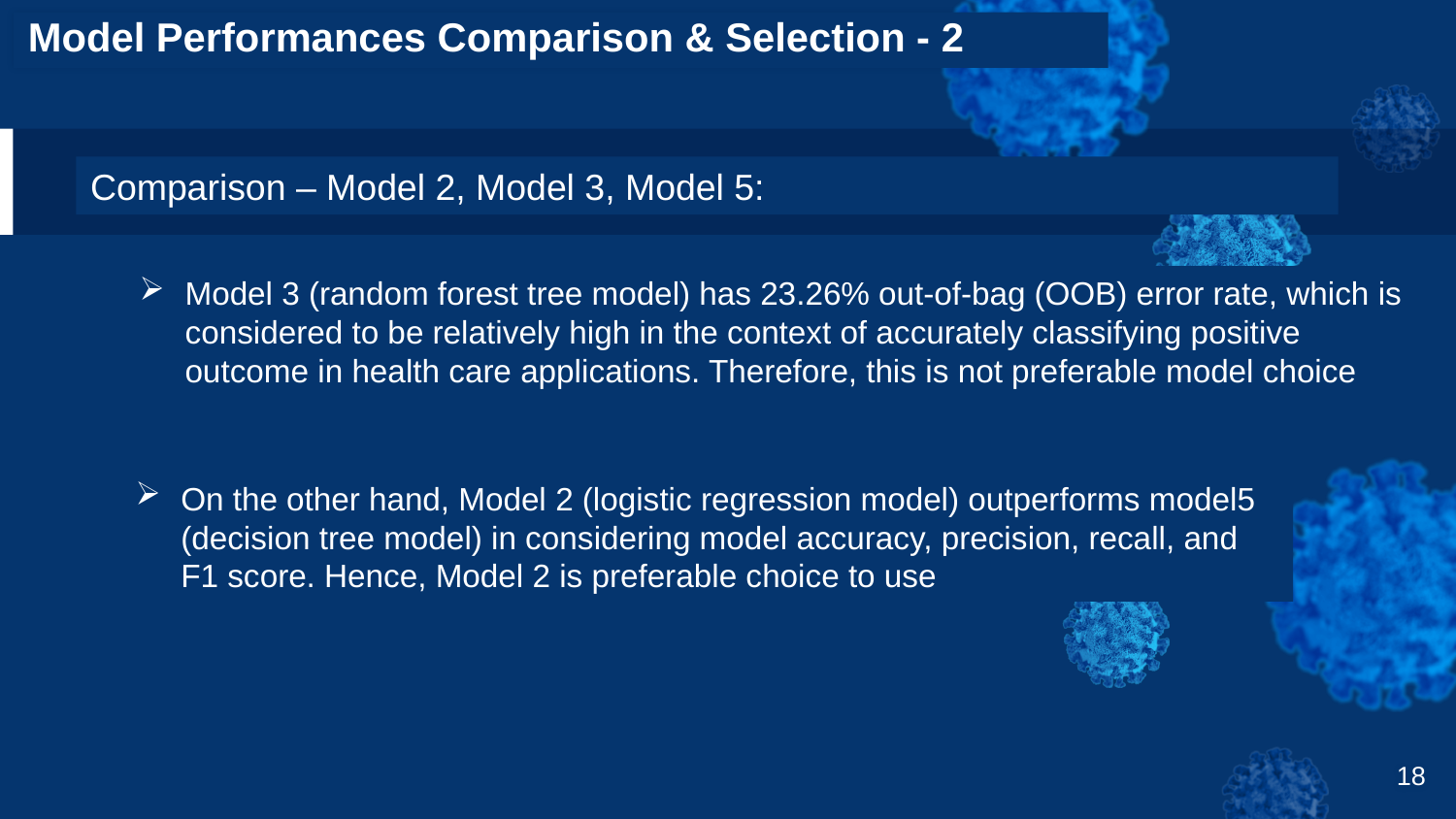

# Model Performances Comparison & Selection - 2
Comparison – Model 2, Model 3, Model 5:
Model 3 (random forest tree model) has 23.26% out-of-bag (OOB) error rate, which is considered to be relatively high in the context of accurately classifying positive outcome in health care applications. Therefore, this is not preferable model choice
On the other hand, Model 2 (logistic regression model) outperforms model5 (decision tree model) in considering model accuracy, precision, recall, and F1 score. Hence, Model 2 is preferable choice to use
18